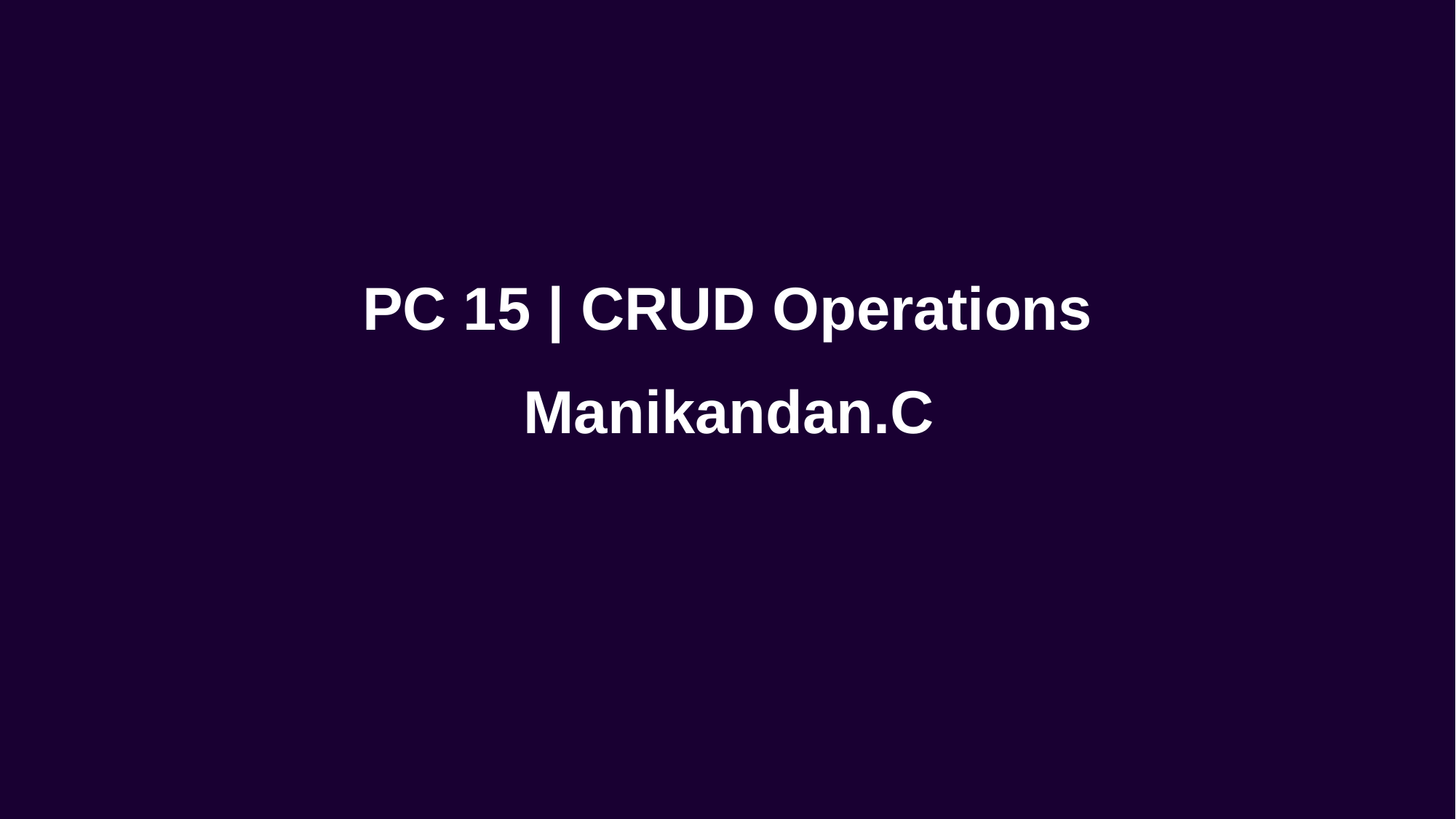

PC 15 | CRUD Operations
Manikandan.C
STRICTLY CONFIDENTAL © TATA DIGITAL LIMITED
1